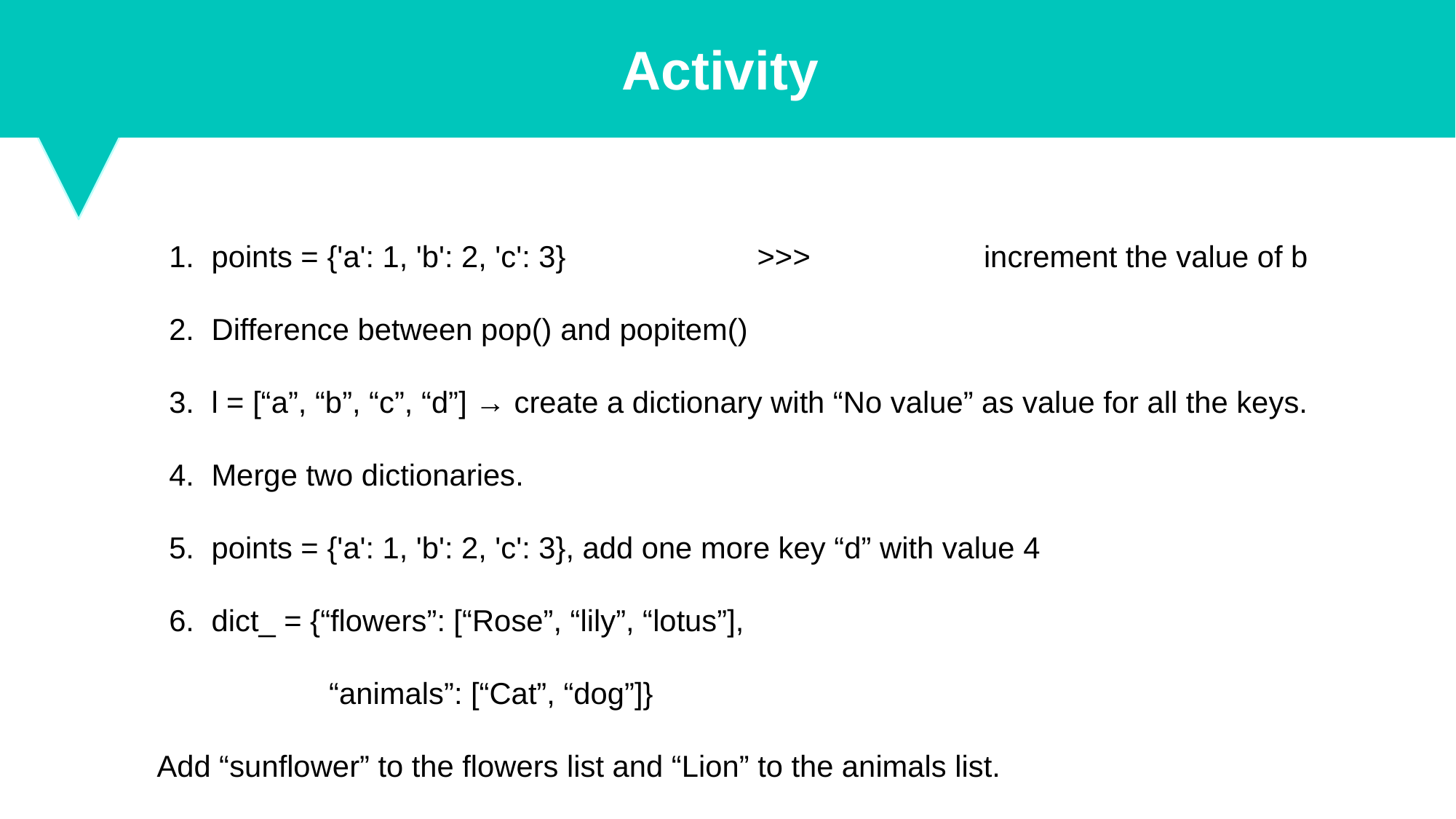

Activity

points = {'a': 1, 'b': 2, 'c': 3} 		>>>		 increment the value of b
Difference between pop() and popitem()
l = [“a”, “b”, “c”, “d”] → create a dictionary with “No value” as value for all the keys.
Merge two dictionaries.
points = {'a': 1, 'b': 2, 'c': 3}, add one more key “d” with value 4
dict_ = {“flowers”: [“Rose”, “lily”, “lotus”],
 “animals”: [“Cat”, “dog”]}
Add “sunflower” to the flowers list and “Lion” to the animals list.